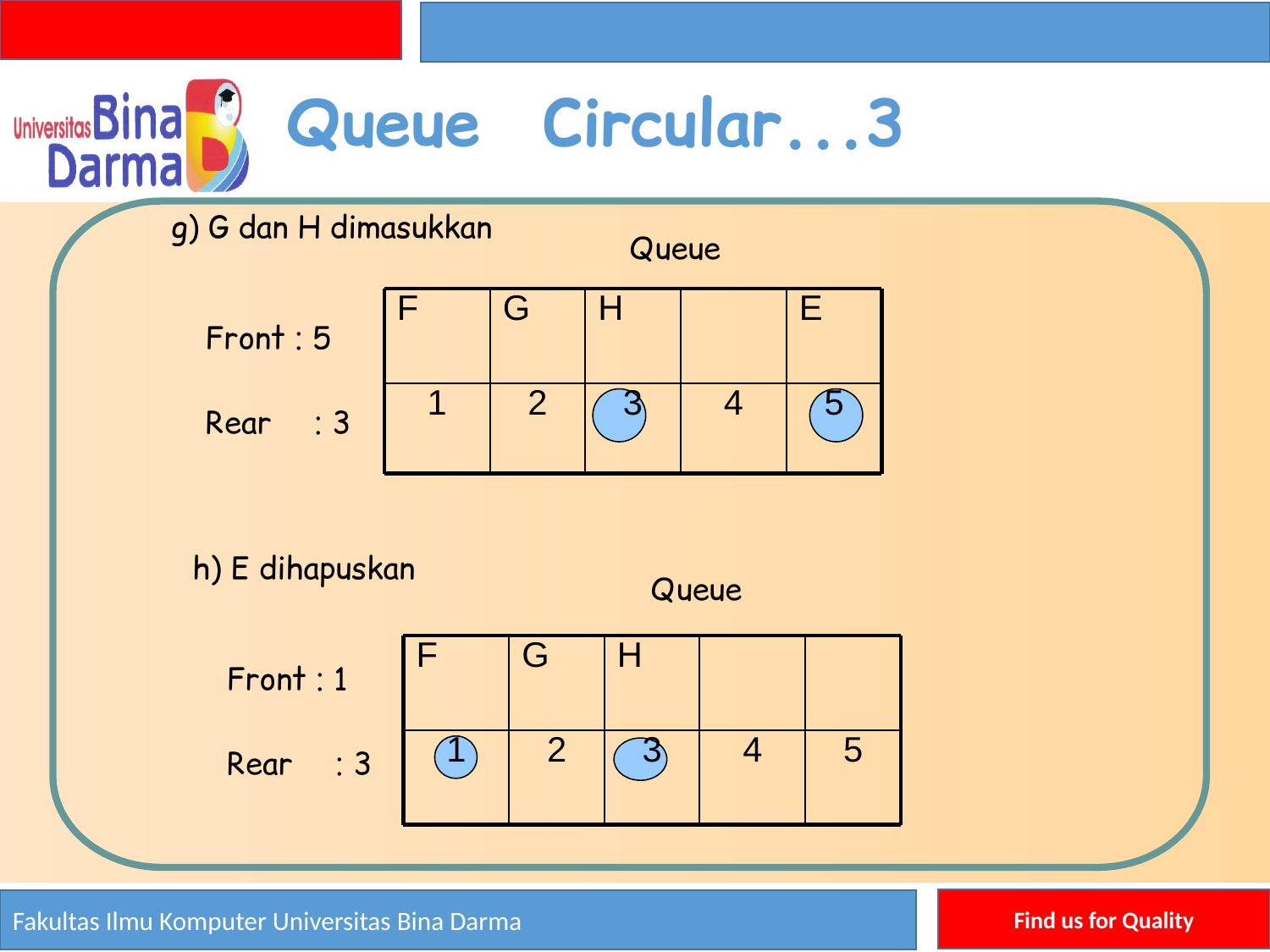

Queue
Circular...3

g) G dan H dimasukkan
Queue

F

G

H

E

Front : 5

1
2
3
4
5

Rear
: 3

h) E dihapuskan
Queue

F

G

H

Front : 1

1
2
3
4
5

Rear
: 3